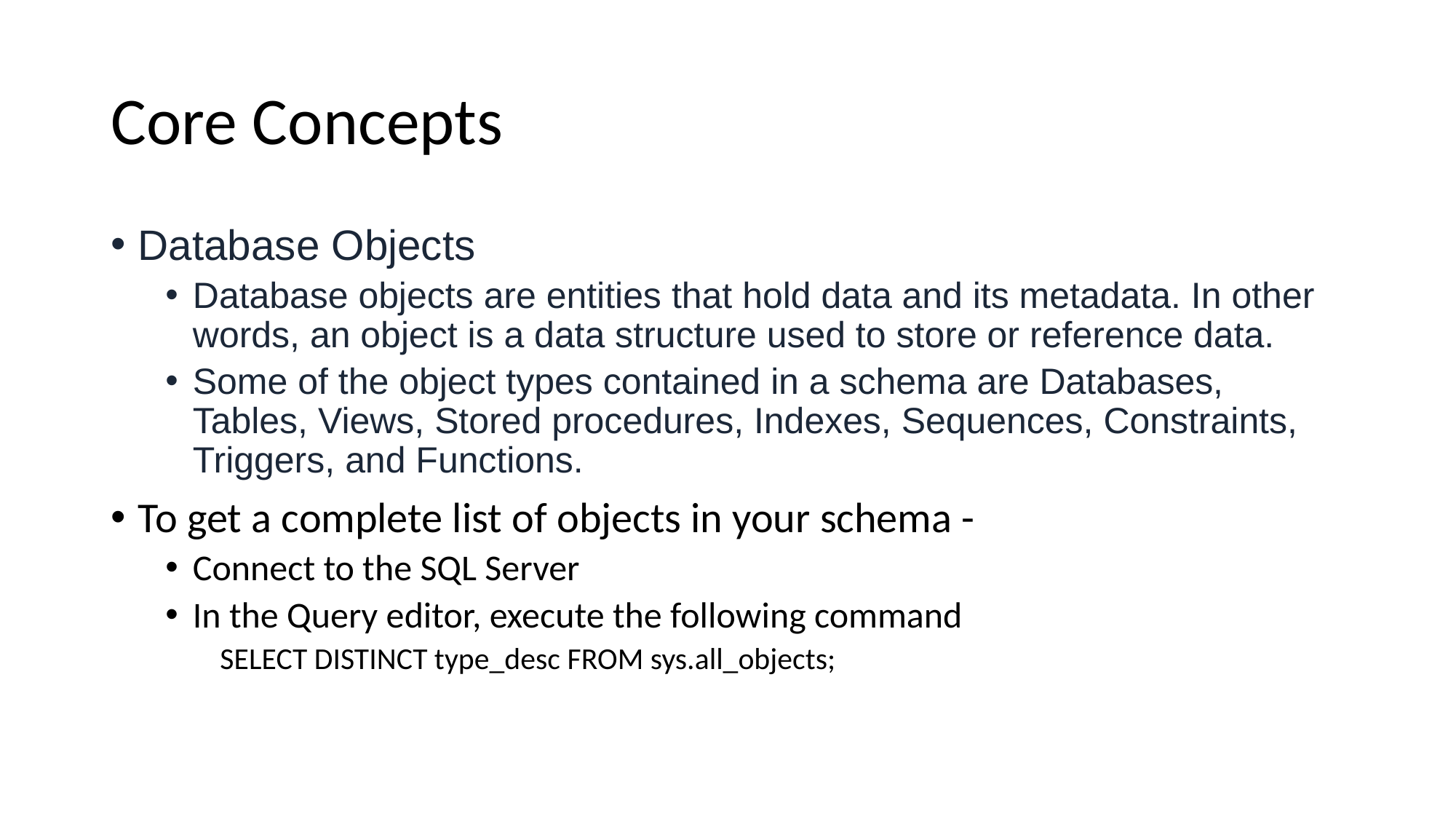

# Core Concepts
Database Objects
Database objects are entities that hold data and its metadata. In other words, an object is a data structure used to store or reference data.
Some of the object types contained in a schema are Databases, Tables, Views, Stored procedures, Indexes, Sequences, Constraints, Triggers, and Functions.
To get a complete list of objects in your schema -
Connect to the SQL Server
In the Query editor, execute the following command
SELECT DISTINCT type_desc FROM sys.all_objects;